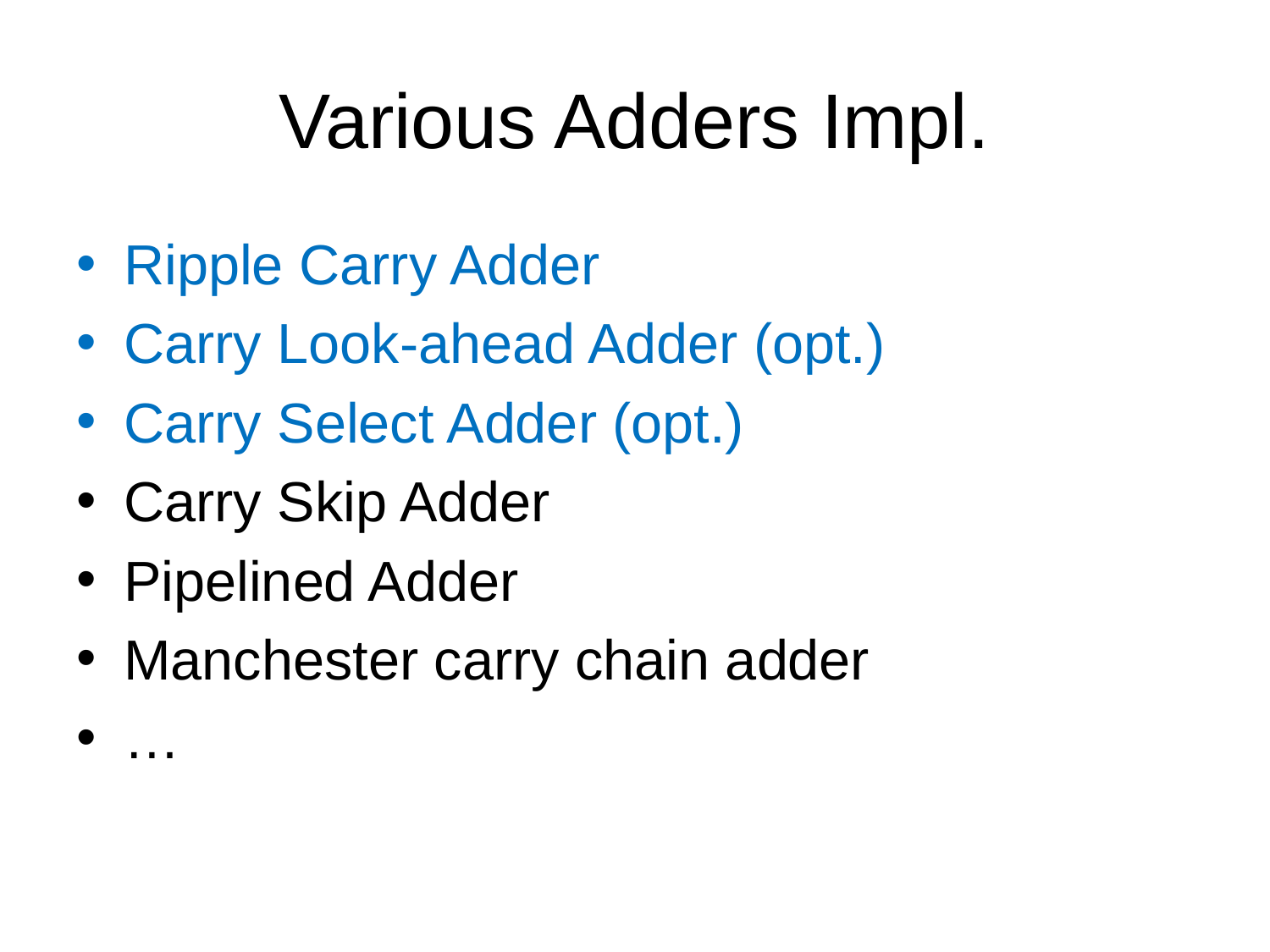

# Various Adders Impl.
Ripple Carry Adder
Carry Look-ahead Adder (opt.)
Carry Select Adder (opt.)
Carry Skip Adder
Pipelined Adder
Manchester carry chain adder
…